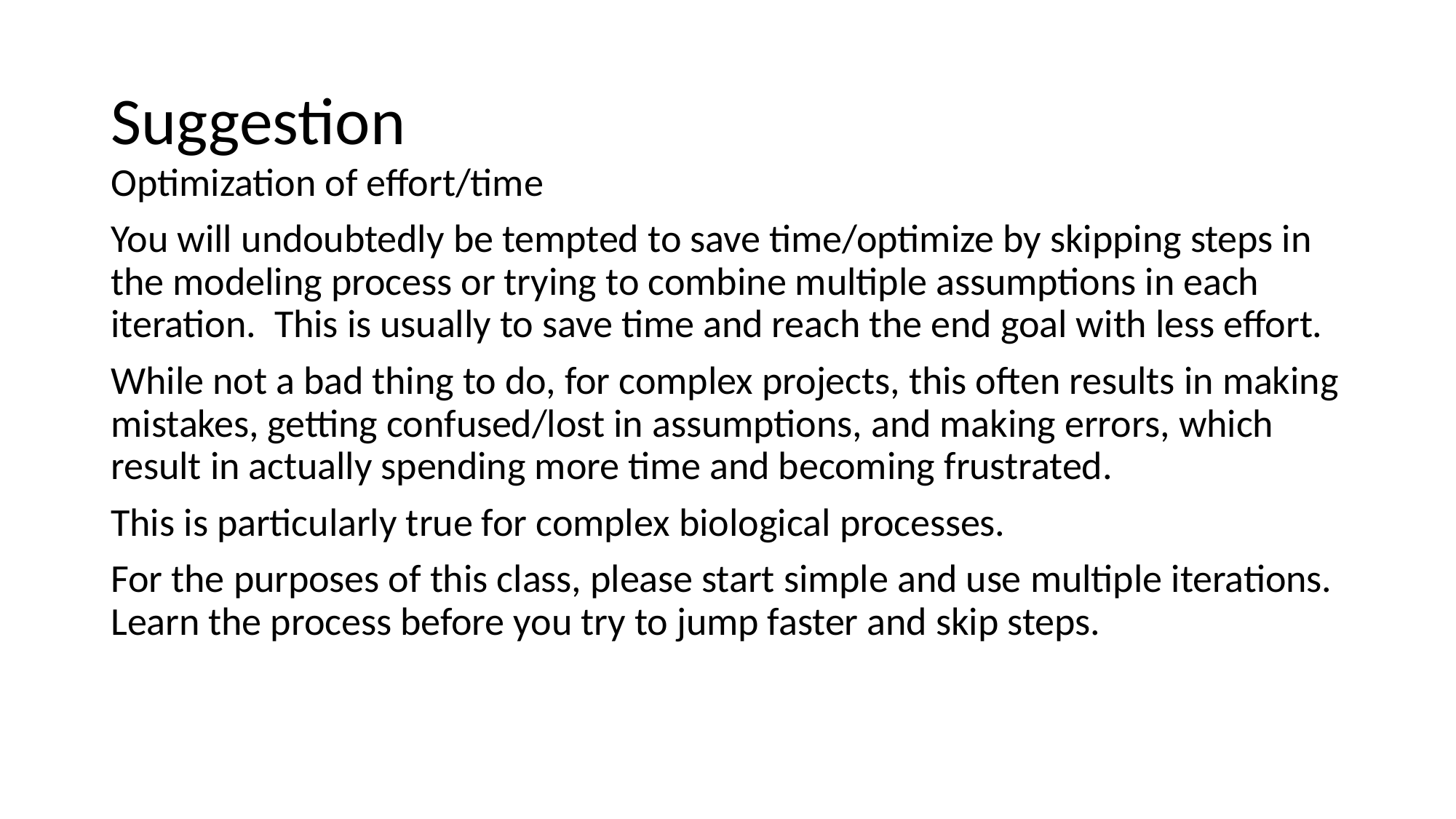

# Suggestion
Optimization of effort/time
You will undoubtedly be tempted to save time/optimize by skipping steps in the modeling process or trying to combine multiple assumptions in each iteration.  This is usually to save time and reach the end goal with less effort.
While not a bad thing to do, for complex projects, this often results in making mistakes, getting confused/lost in assumptions, and making errors, which result in actually spending more time and becoming frustrated.
This is particularly true for complex biological processes.
For the purposes of this class, please start simple and use multiple iterations.  Learn the process before you try to jump faster and skip steps.